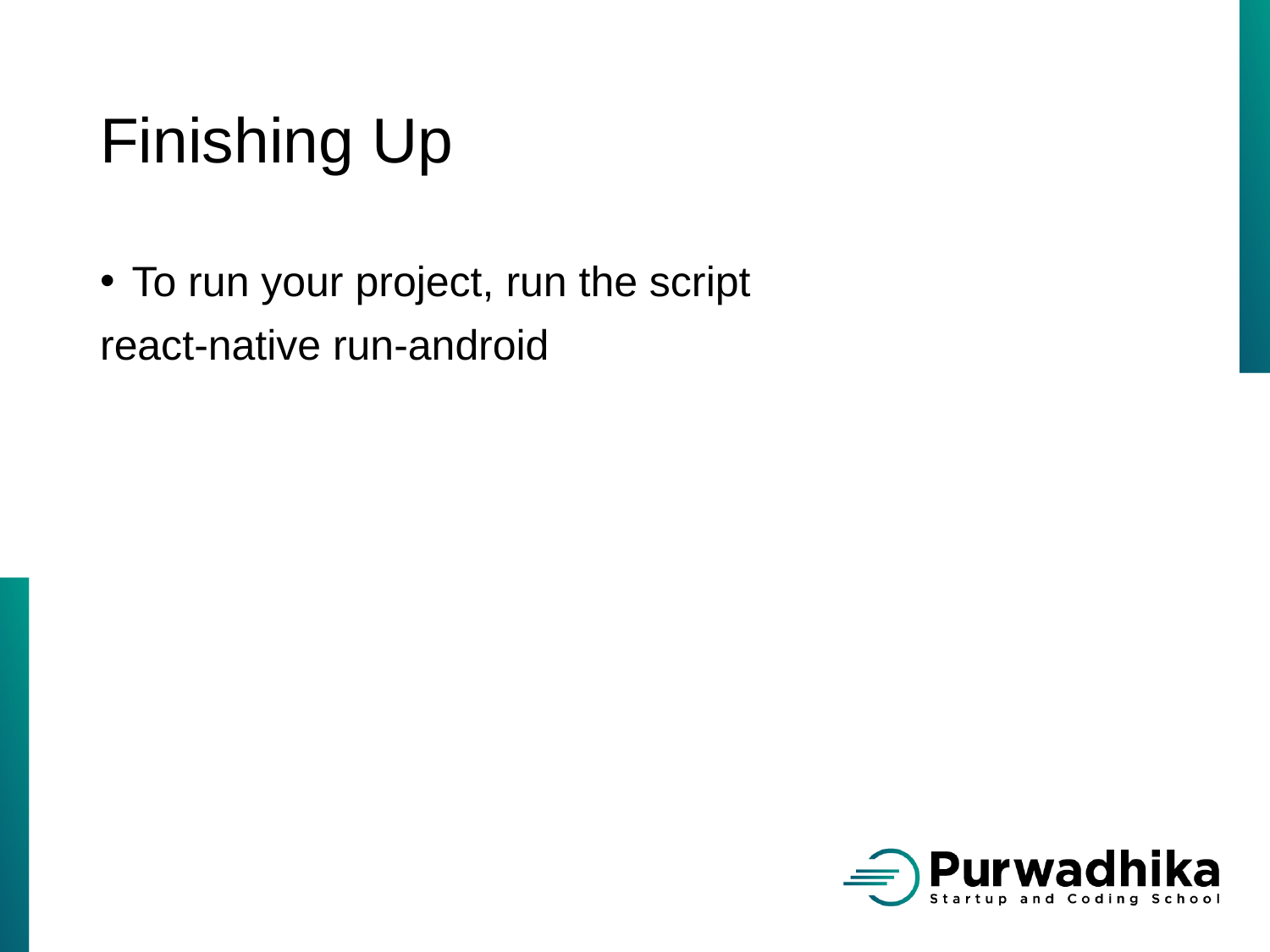

# Finishing Up
To run your project, run the script
react-native run-android